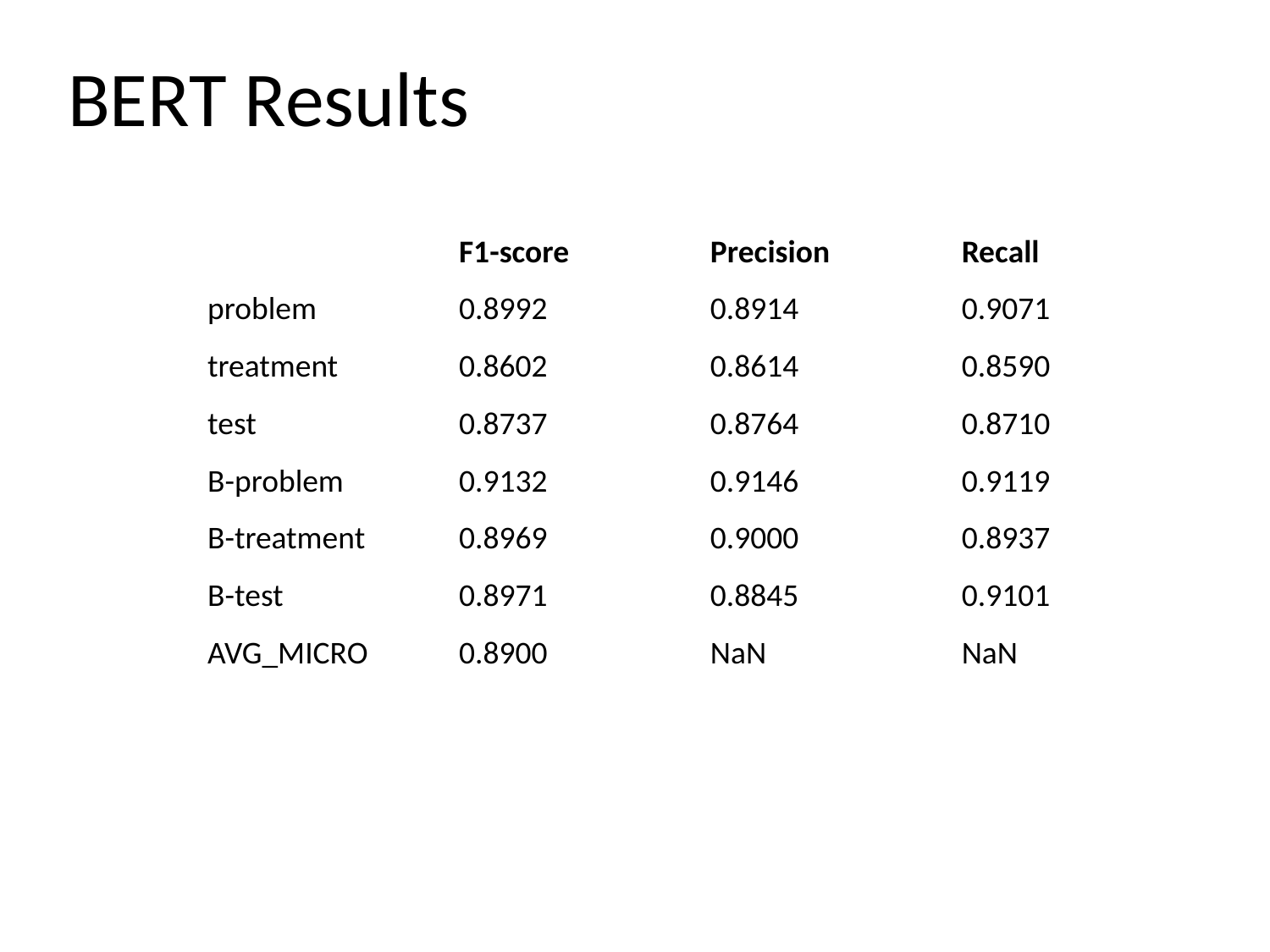

# BERT Results
|  | F1-score | Precision | Recall |
| --- | --- | --- | --- |
| problem | 0.8992 | 0.8914 | 0.9071 |
| treatment | 0.8602 | 0.8614 | 0.8590 |
| test | 0.8737 | 0.8764 | 0.8710 |
| B-problem | 0.9132 | 0.9146 | 0.9119 |
| B-treatment | 0.8969 | 0.9000 | 0.8937 |
| B-test | 0.8971 | 0.8845 | 0.9101 |
| AVG\_MICRO | 0.8900 | NaN | NaN |